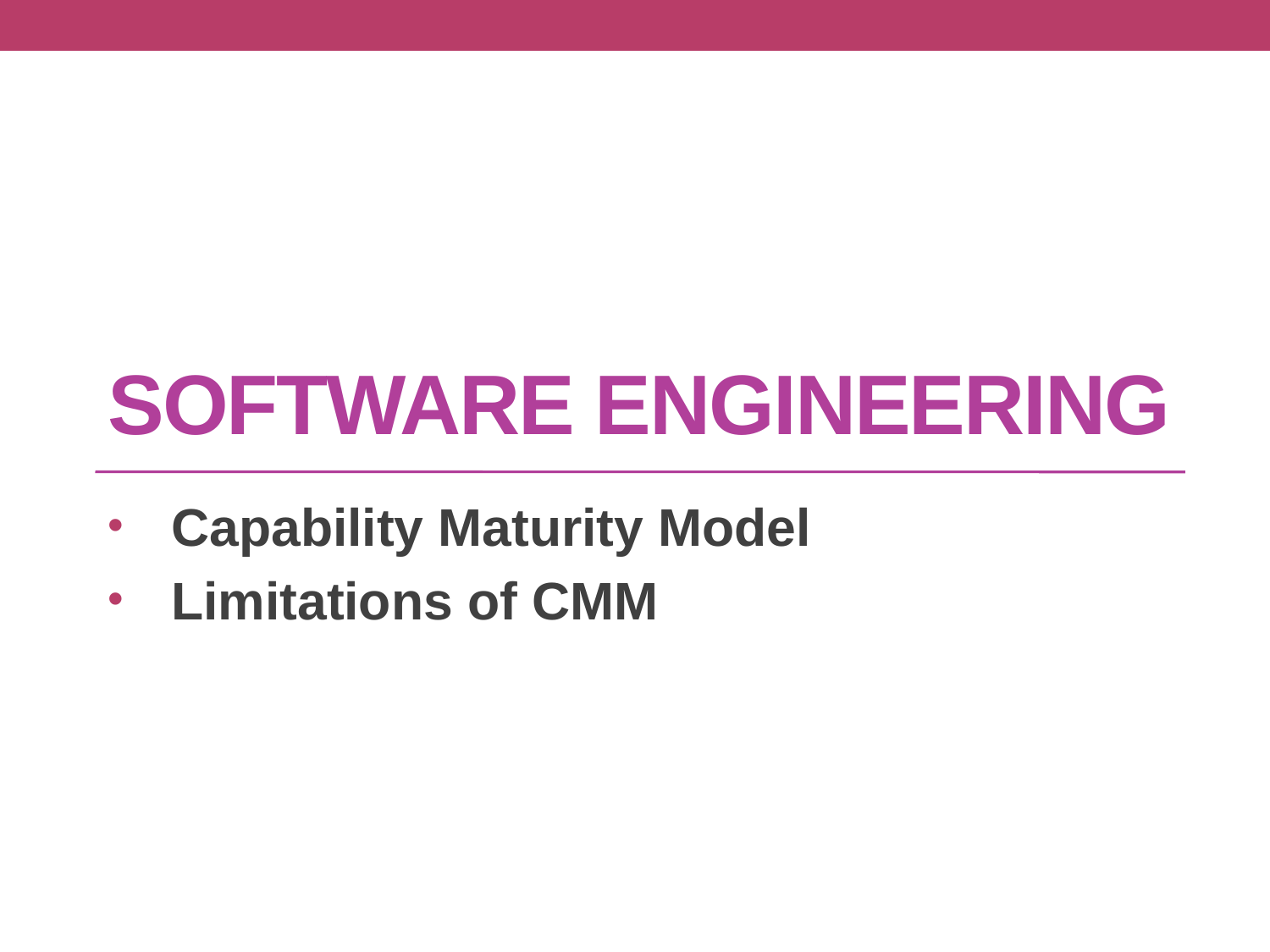

# Software Engineering
Capability Maturity Model
Limitations of CMM